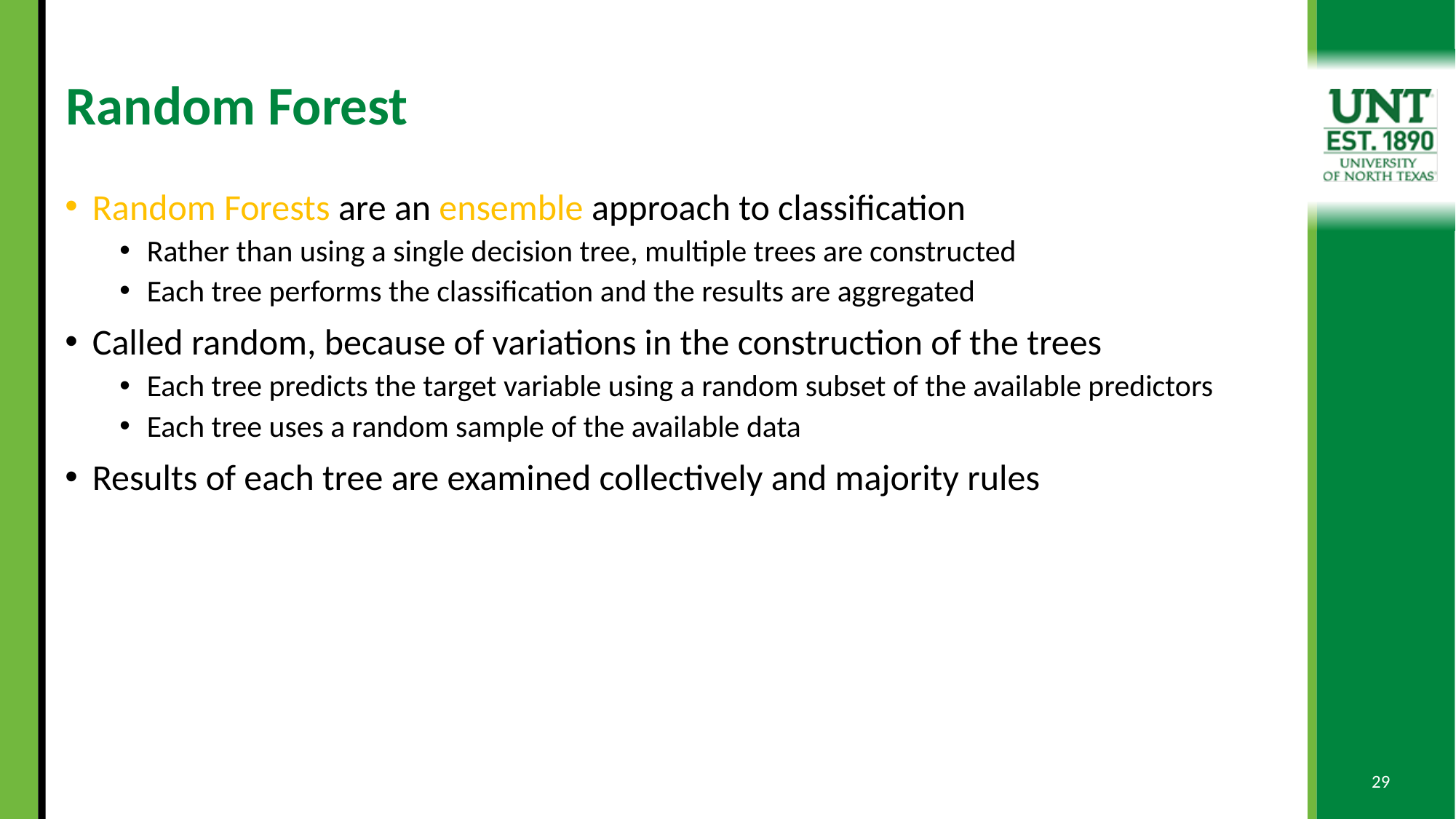

# Random Forest
Random Forests are an ensemble approach to classification
Rather than using a single decision tree, multiple trees are constructed
Each tree performs the classification and the results are aggregated
Called random, because of variations in the construction of the trees
Each tree predicts the target variable using a random subset of the available predictors
Each tree uses a random sample of the available data
Results of each tree are examined collectively and majority rules

29